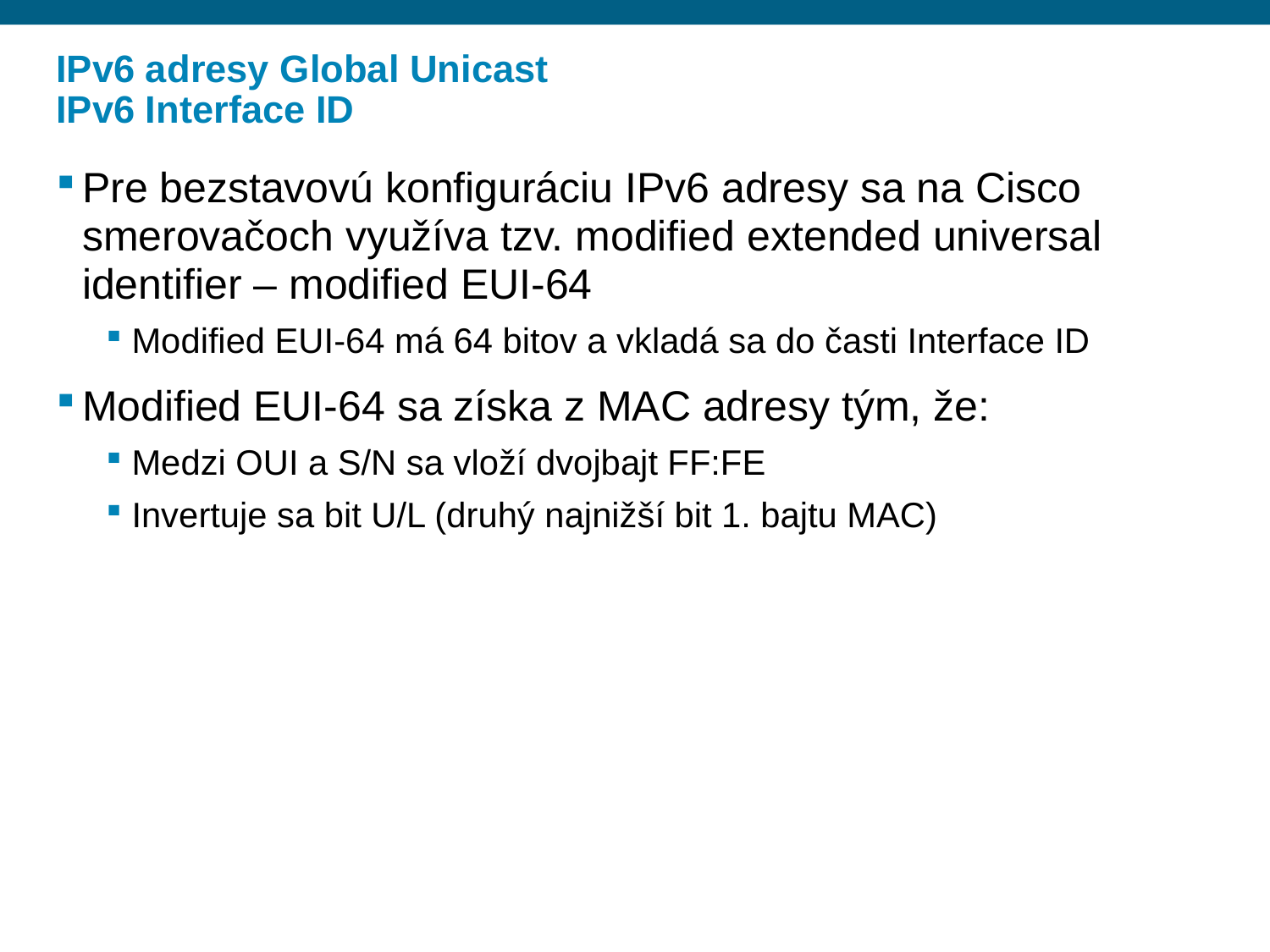

# IPv6 adresy Global Unicast IPv6 Interface ID
Pre bezstavovú konfiguráciu IPv6 adresy sa na Cisco smerovačoch využíva tzv. modified extended universal identifier – modified EUI-64
Modified EUI-64 má 64 bitov a vkladá sa do časti Interface ID
Modified EUI-64 sa získa z MAC adresy tým, že:
Medzi OUI a S/N sa vloží dvojbajt FF:FE
Invertuje sa bit U/L (druhý najnižší bit 1. bajtu MAC)